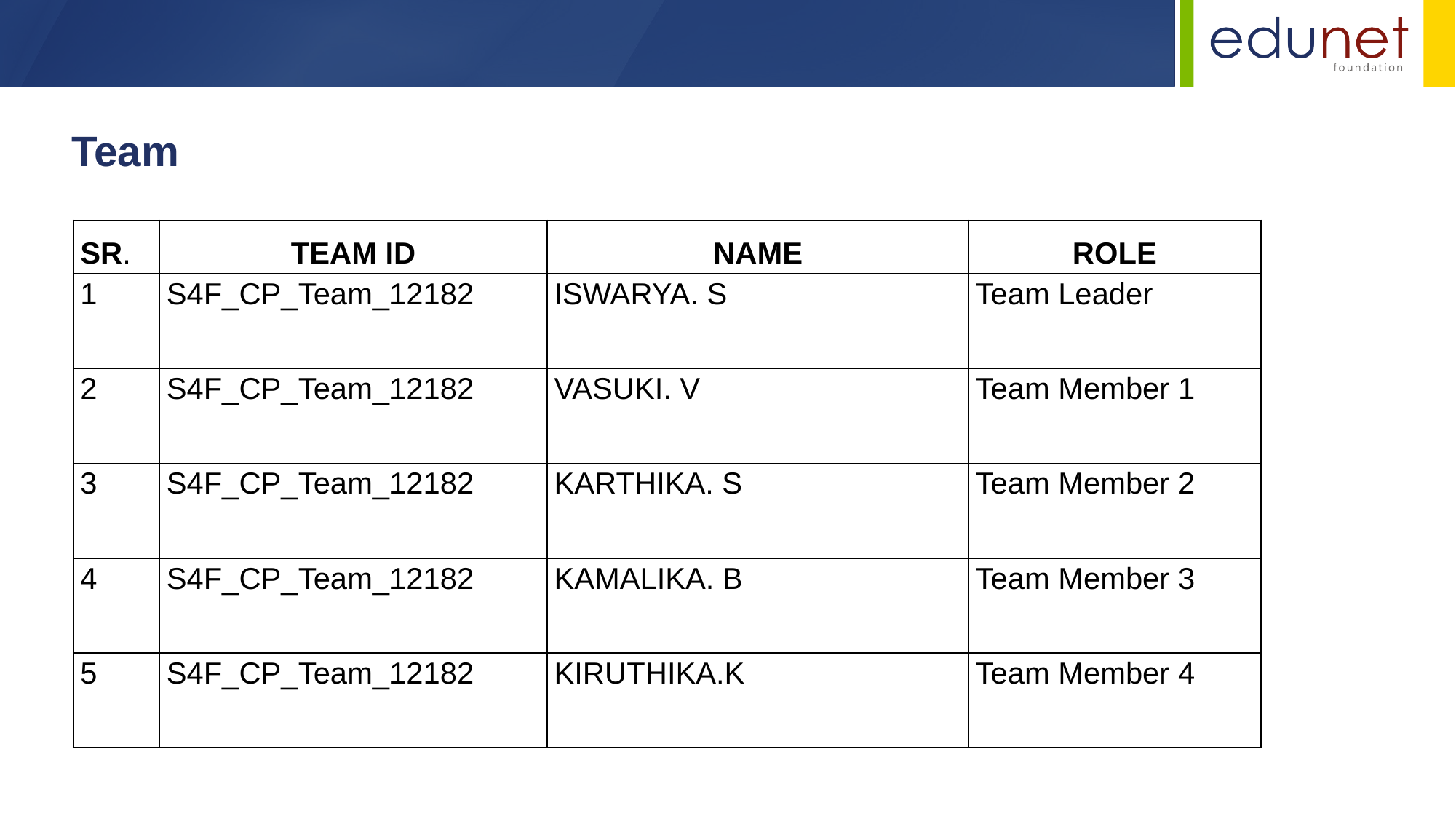

Team
| Sr. | Team ID | Name | Role |
| --- | --- | --- | --- |
| 1 | S4F\_CP\_Team\_12182 | ISWARYA. S | Team Leader |
| 2 | S4F\_CP\_Team\_12182 | VASUKI. V | Team Member 1 |
| 3 | S4F\_CP\_Team\_12182 | KARTHIKA. S | Team Member 2 |
| 4 | S4F\_CP\_Team\_12182 | KAMALIKA. B | Team Member 3 |
| 5 | S4F\_CP\_Team\_12182 | KIRUTHIKA.K | Team Member 4 |